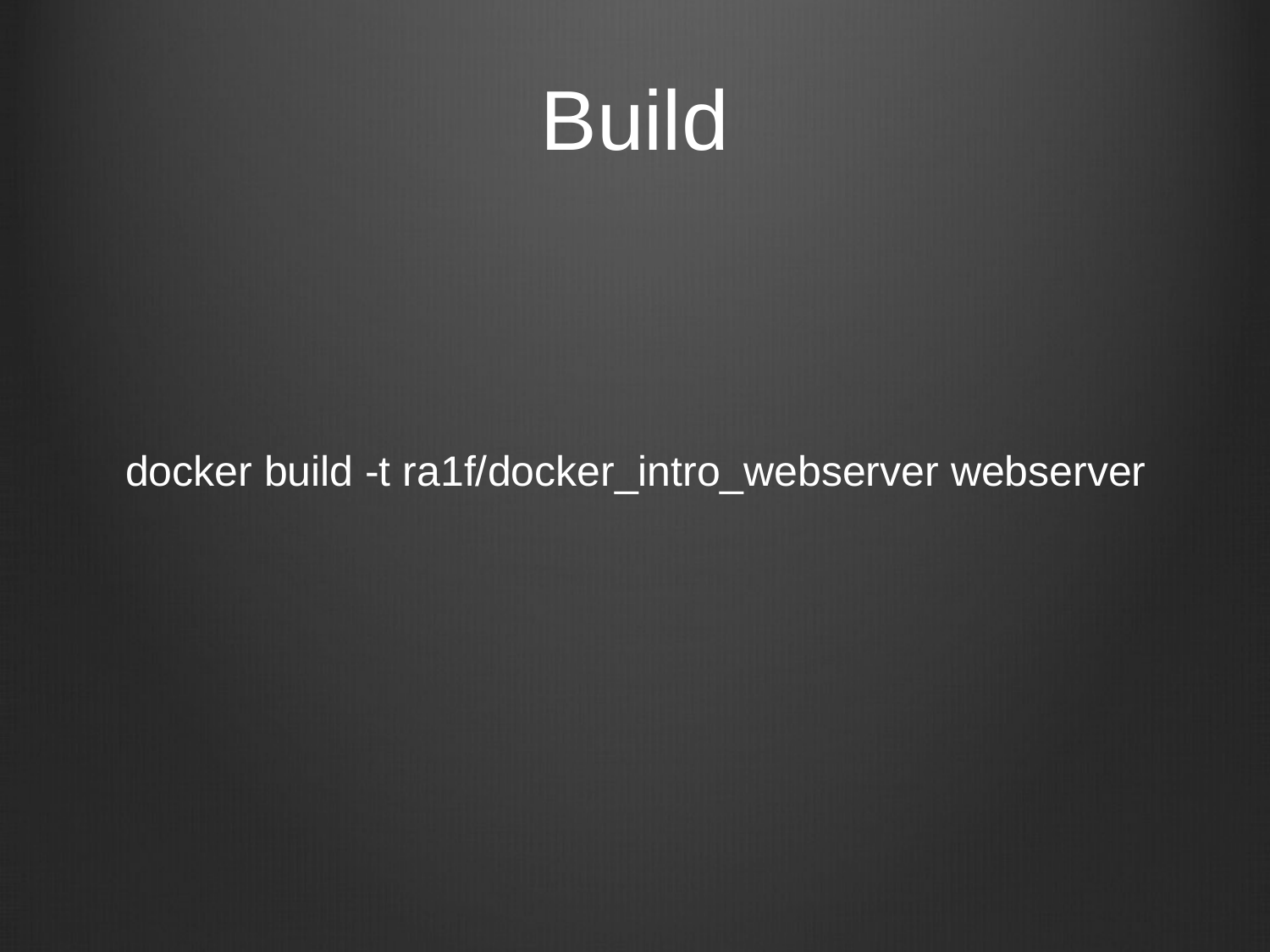

# Build
docker build -t ra1f/docker_intro_webserver webserver